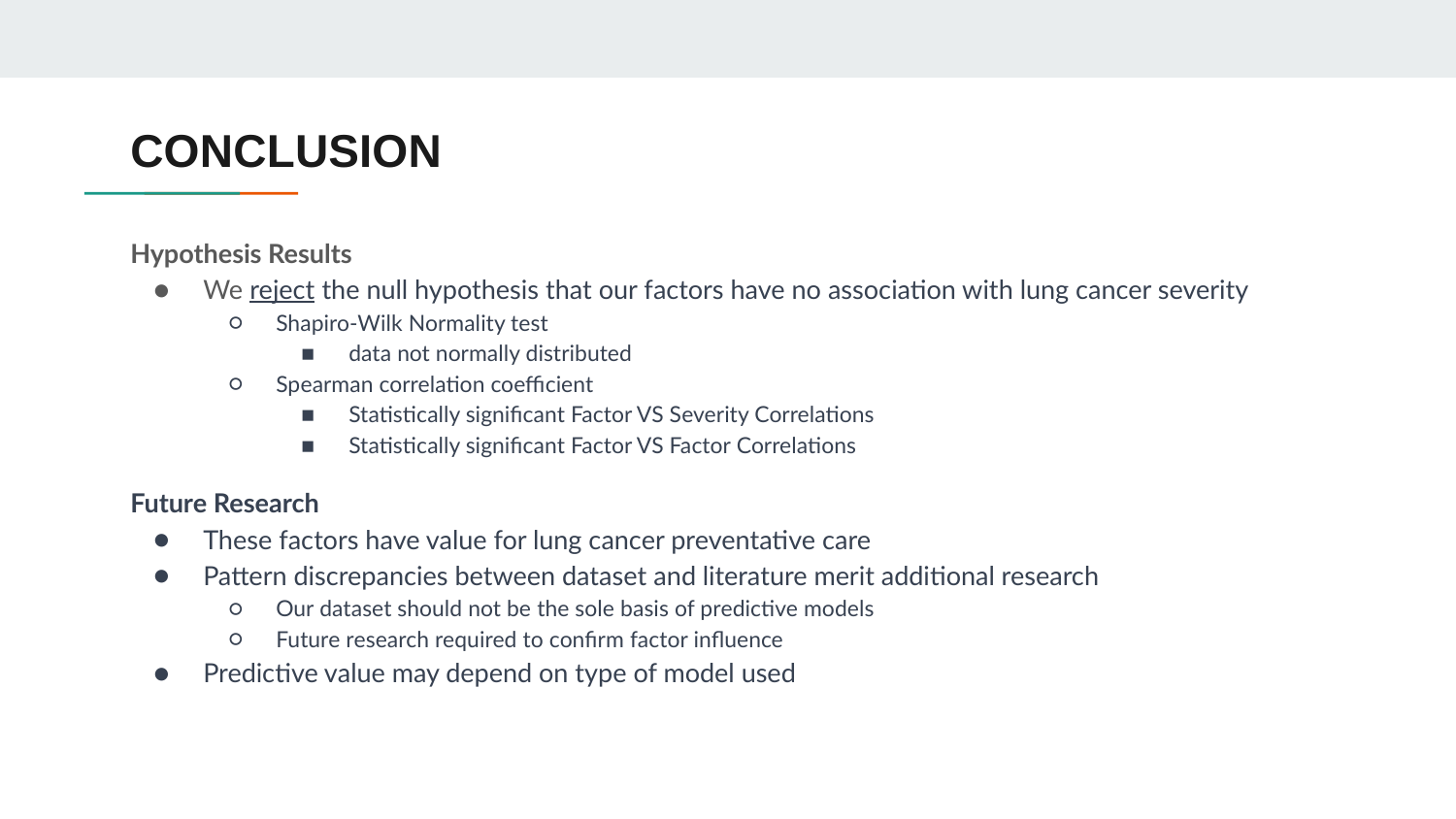

# CONCLUSION
Hypothesis Results
We reject the null hypothesis that our factors have no association with lung cancer severity
Shapiro-Wilk Normality test
data not normally distributed
Spearman correlation coefficient
Statistically significant Factor VS Severity Correlations
Statistically significant Factor VS Factor Correlations
Future Research
These factors have value for lung cancer preventative care
Pattern discrepancies between dataset and literature merit additional research
Our dataset should not be the sole basis of predictive models
Future research required to confirm factor influence
Predictive value may depend on type of model used